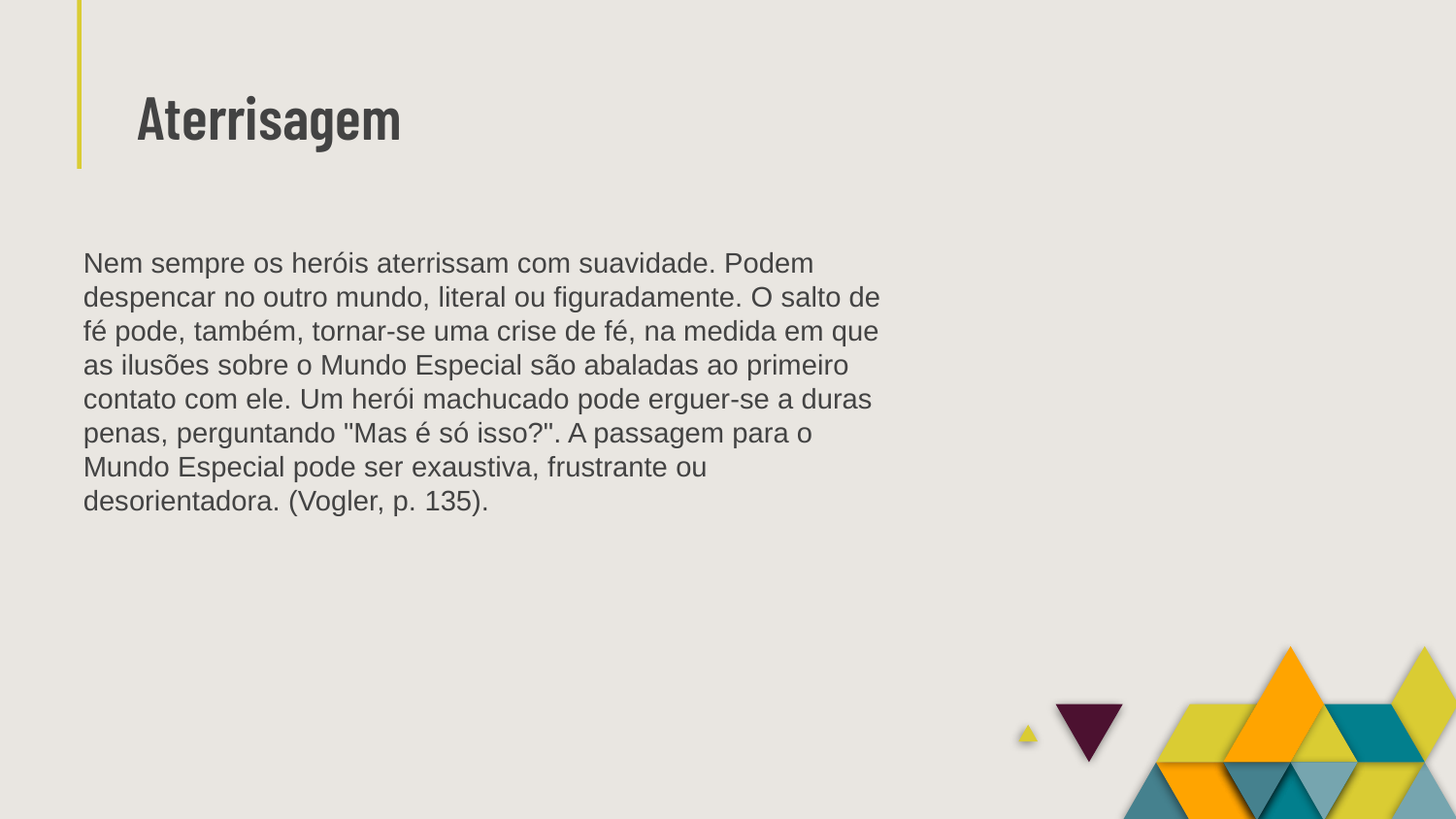

# Aterrisagem
Nem sempre os heróis aterrissam com suavidade. Podem despencar no outro mundo, literal ou figuradamente. O salto de fé pode, também, tornar-se uma crise de fé, na medida em que as ilusões sobre o Mundo Especial são abaladas ao primeiro contato com ele. Um herói machucado pode erguer-se a duras penas, perguntando "Mas é só isso?". A passagem para o Mundo Especial pode ser exaustiva, frustrante ou desorientadora. (Vogler, p. 135).